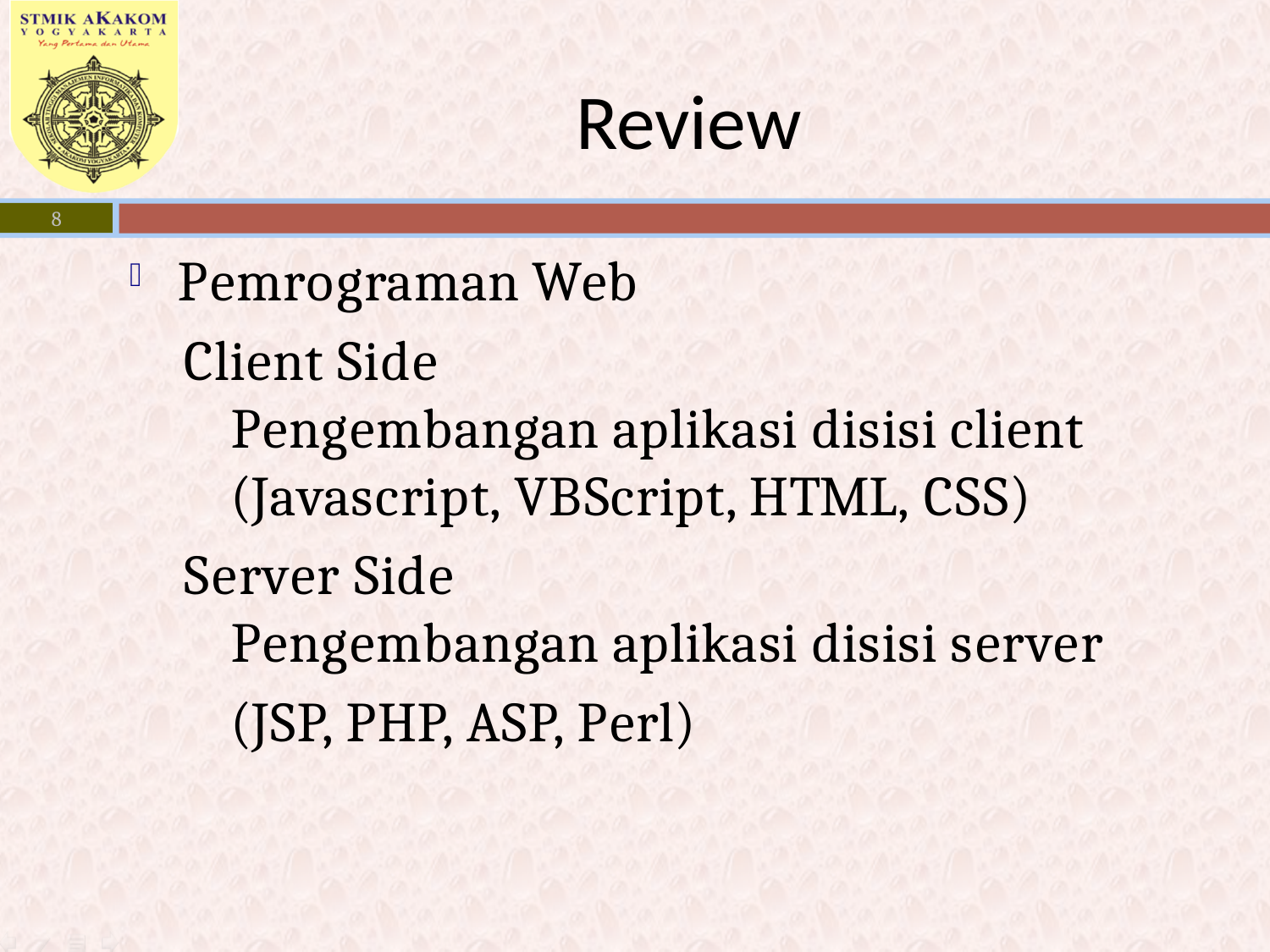

# Review
8
Pemrograman Web
Client Side
Pengembangan aplikasi disisi client (Javascript, VBScript, HTML, CSS)
Server Side
Pengembangan aplikasi disisi server
	(JSP, PHP, ASP, Perl)